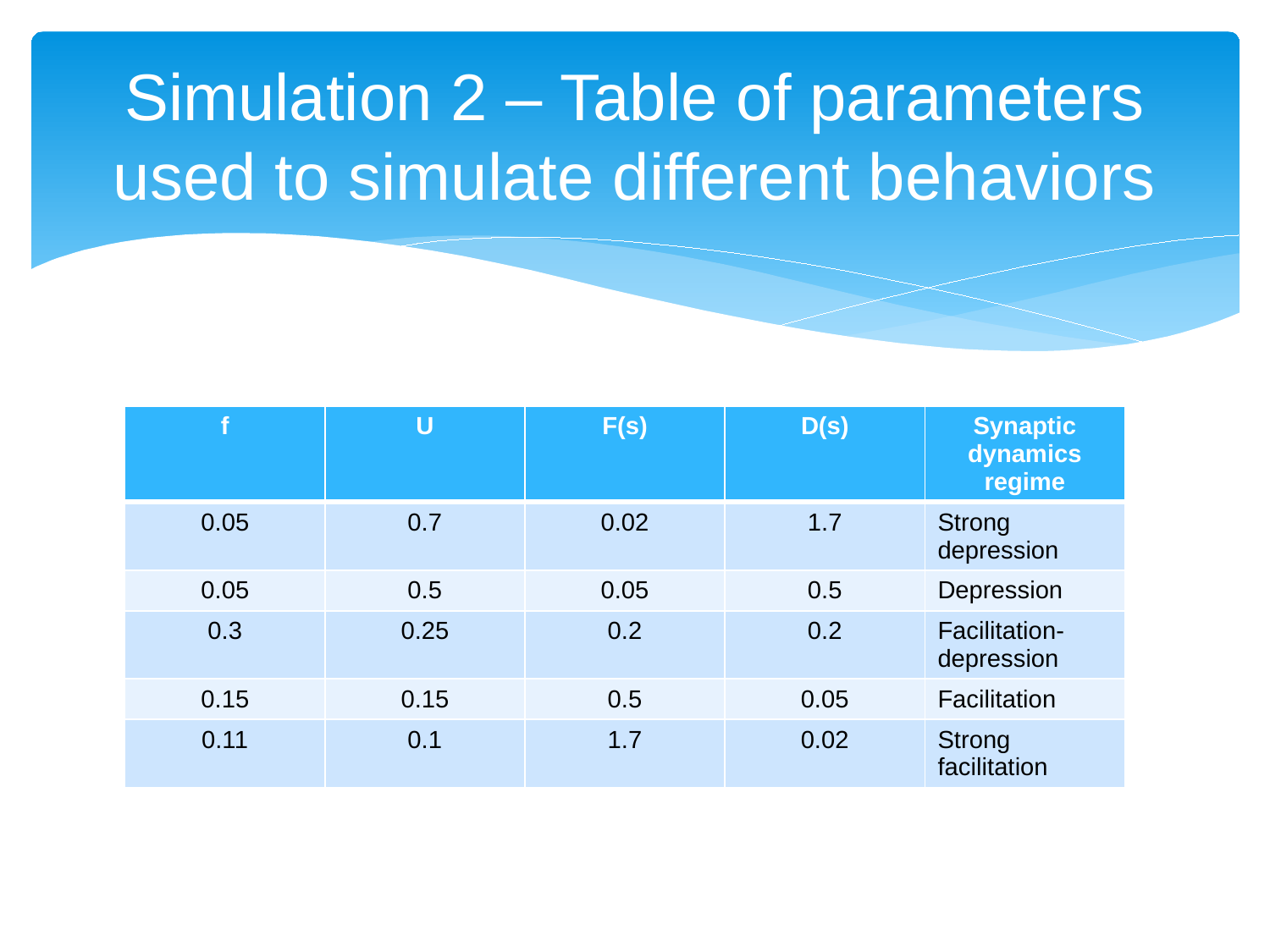

# Simulation 2 – Table of parameters used to simulate different behaviors
| f | U | F(s) | D(s) | Synaptic dynamics regime |
| --- | --- | --- | --- | --- |
| 0.05 | 0.7 | 0.02 | 1.7 | Strong depression |
| 0.05 | 0.5 | 0.05 | 0.5 | Depression |
| 0.3 | 0.25 | 0.2 | 0.2 | Facilitation-depression |
| 0.15 | 0.15 | 0.5 | 0.05 | Facilitation |
| 0.11 | 0.1 | 1.7 | 0.02 | Strong facilitation |